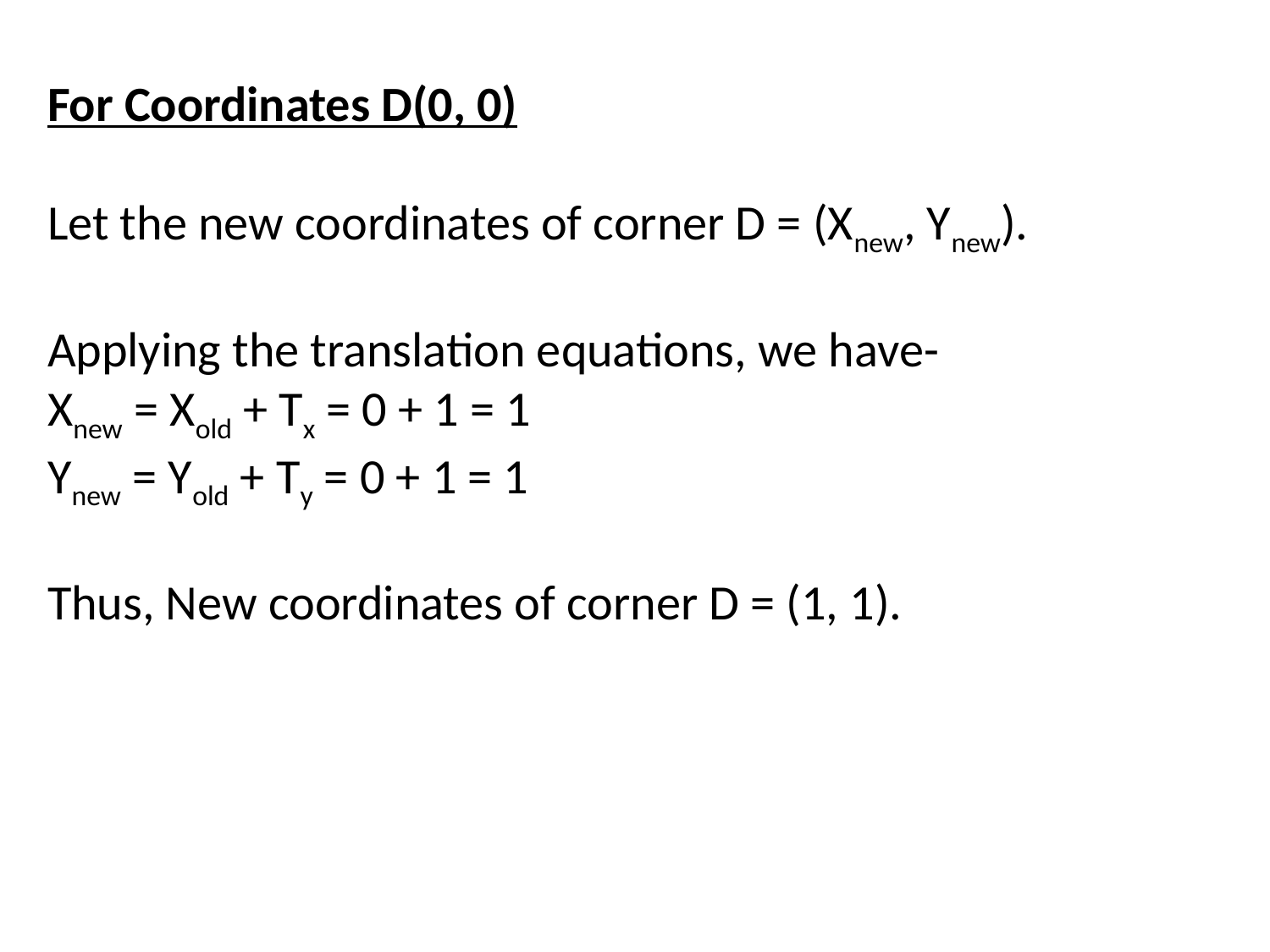

For Coordinates D(0, 0)

Let the new coordinates of corner D = (Xnew, Ynew).

Applying the translation equations, we have-
Xnew = Xold + Tx = 0 + 1 = 1
Ynew = Yold + Ty = 0 + 1 = 1

Thus, New coordinates of corner D = (1, 1).